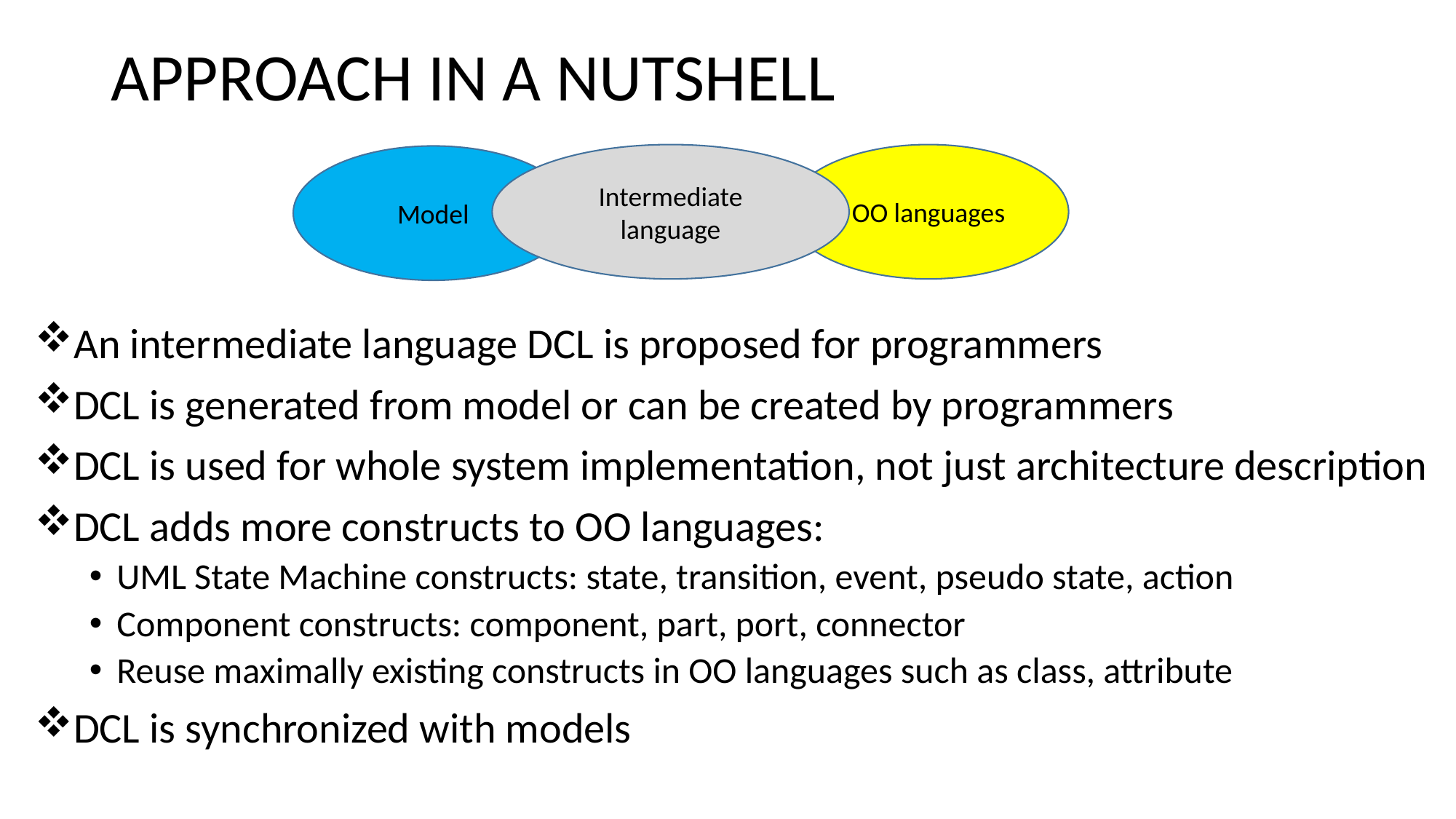

# APPROACH IN A NUTSHELL
Intermediate language
OO languages
Model
An intermediate language DCL is proposed for programmers
DCL is generated from model or can be created by programmers
DCL is used for whole system implementation, not just architecture description
DCL adds more constructs to OO languages:
UML State Machine constructs: state, transition, event, pseudo state, action
Component constructs: component, part, port, connector
Reuse maximally existing constructs in OO languages such as class, attribute
DCL is synchronized with models